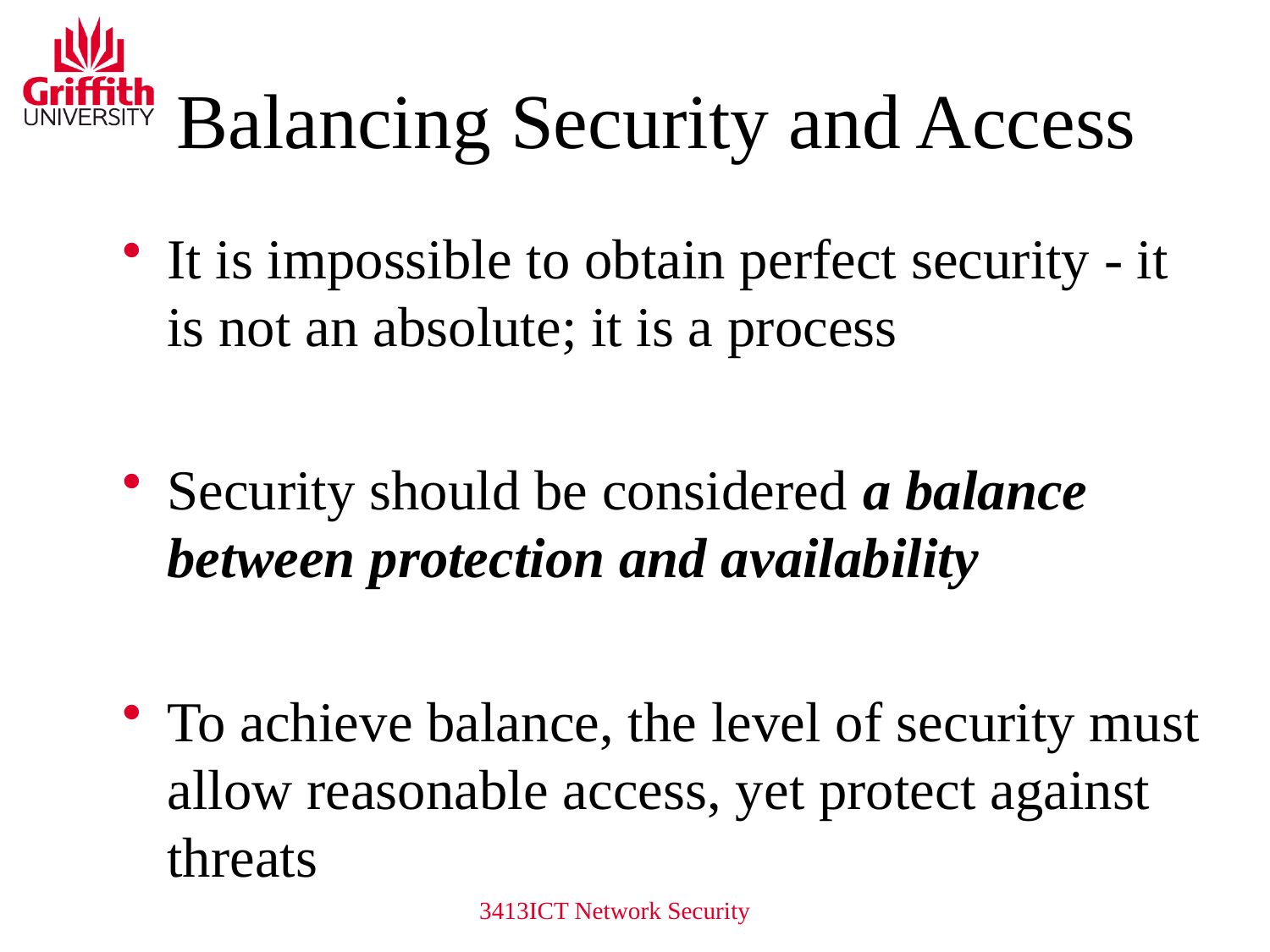

# Balancing Security and Access
It is impossible to obtain perfect security - it is not an absolute; it is a process

Security should be considered a balance between protection and availability

To achieve balance, the level of security must allow reasonable access, yet protect against threats
3413ICT Network Security